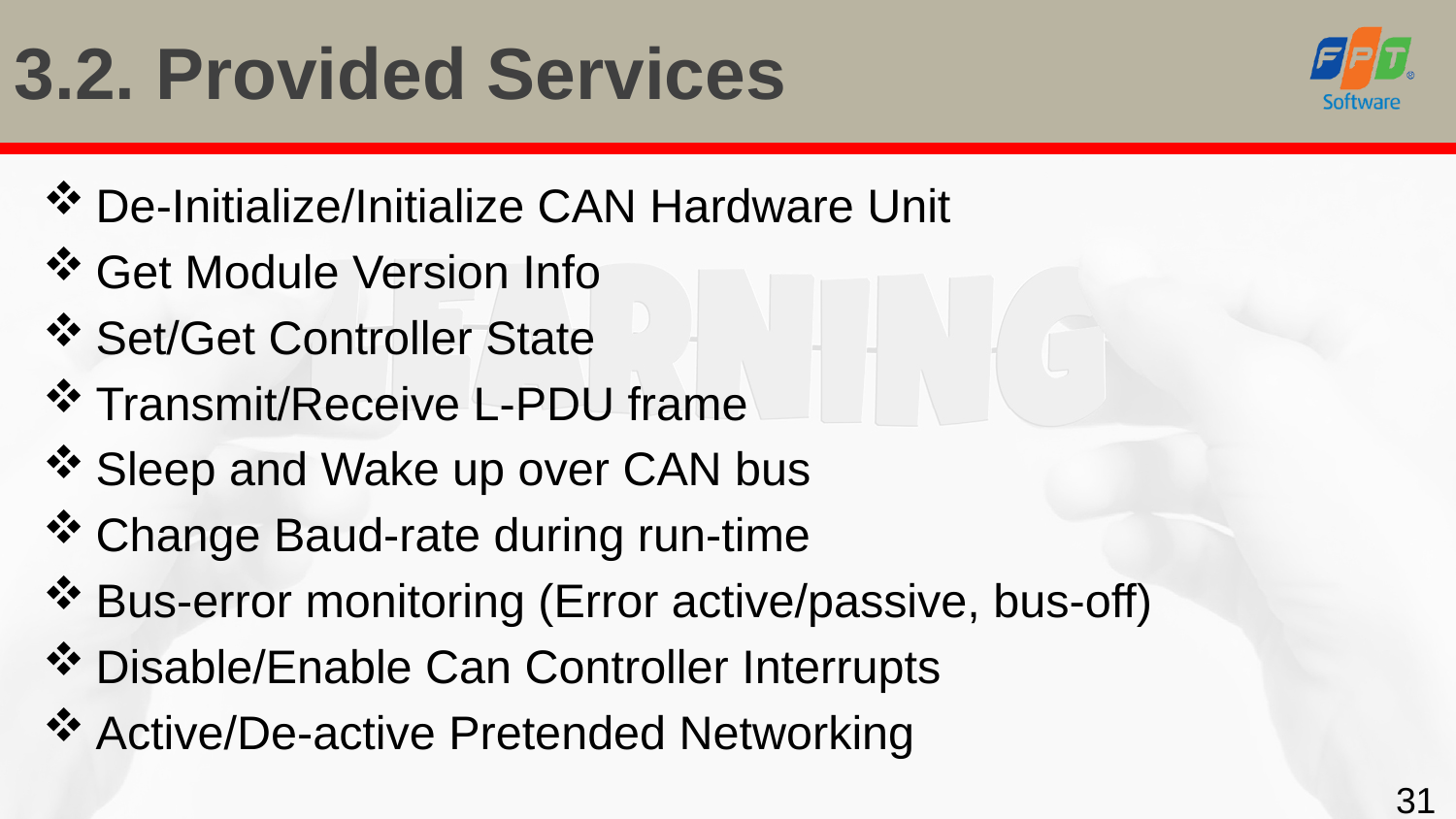

# 3.2. Provided Services
De-Initialize/Initialize CAN Hardware Unit
Get Module Version Info
Set/Get Controller State
Transmit/Receive L-PDU frame
Sleep and Wake up over CAN bus
Change Baud-rate during run-time
Bus-error monitoring (Error active/passive, bus-off)
Disable/Enable Can Controller Interrupts
Active/De-active Pretended Networking
31